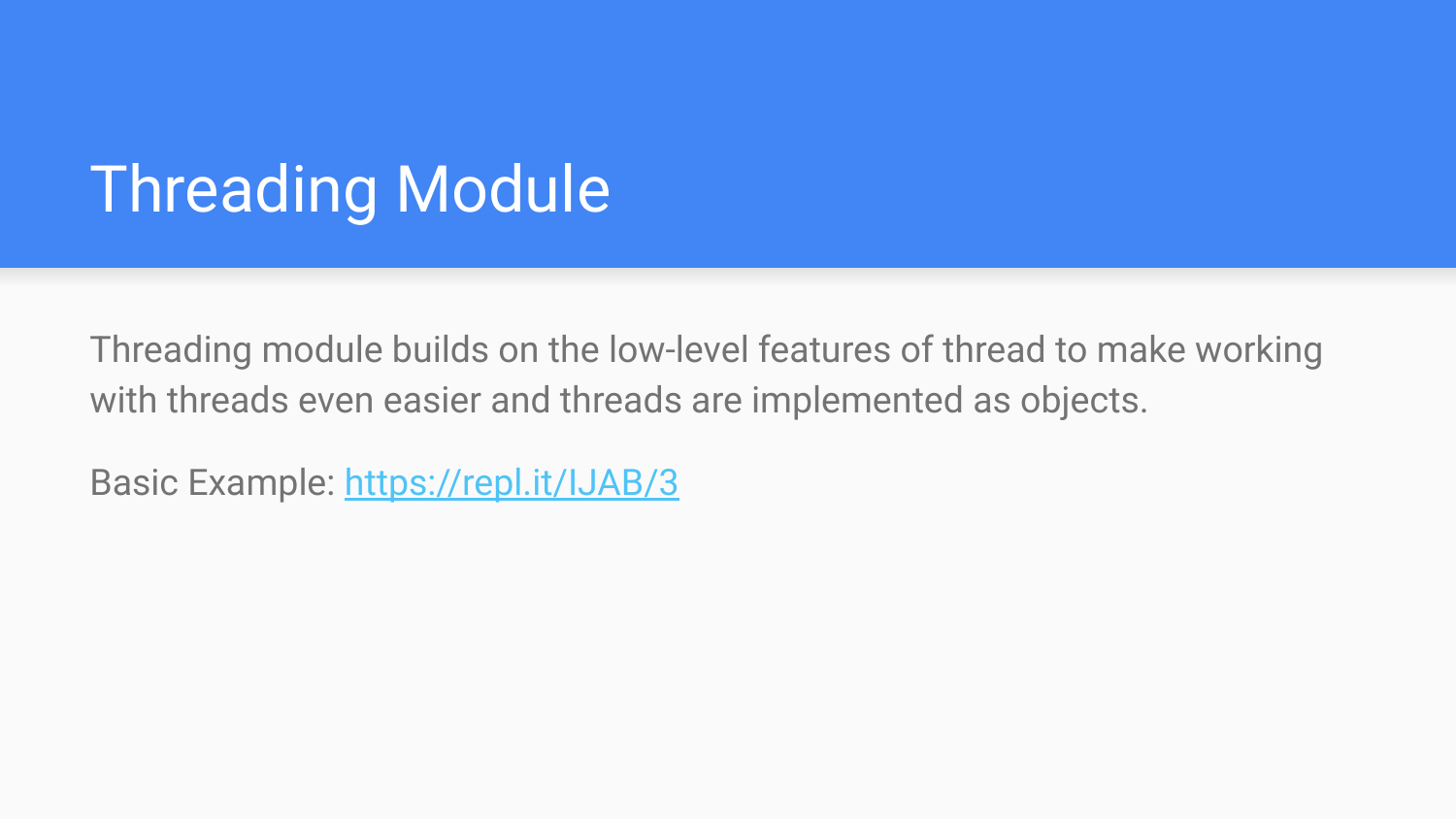

# Threading Module
Threading module builds on the low-level features of thread to make working with threads even easier and threads are implemented as objects.
Basic Example: https://repl.it/IJAB/3